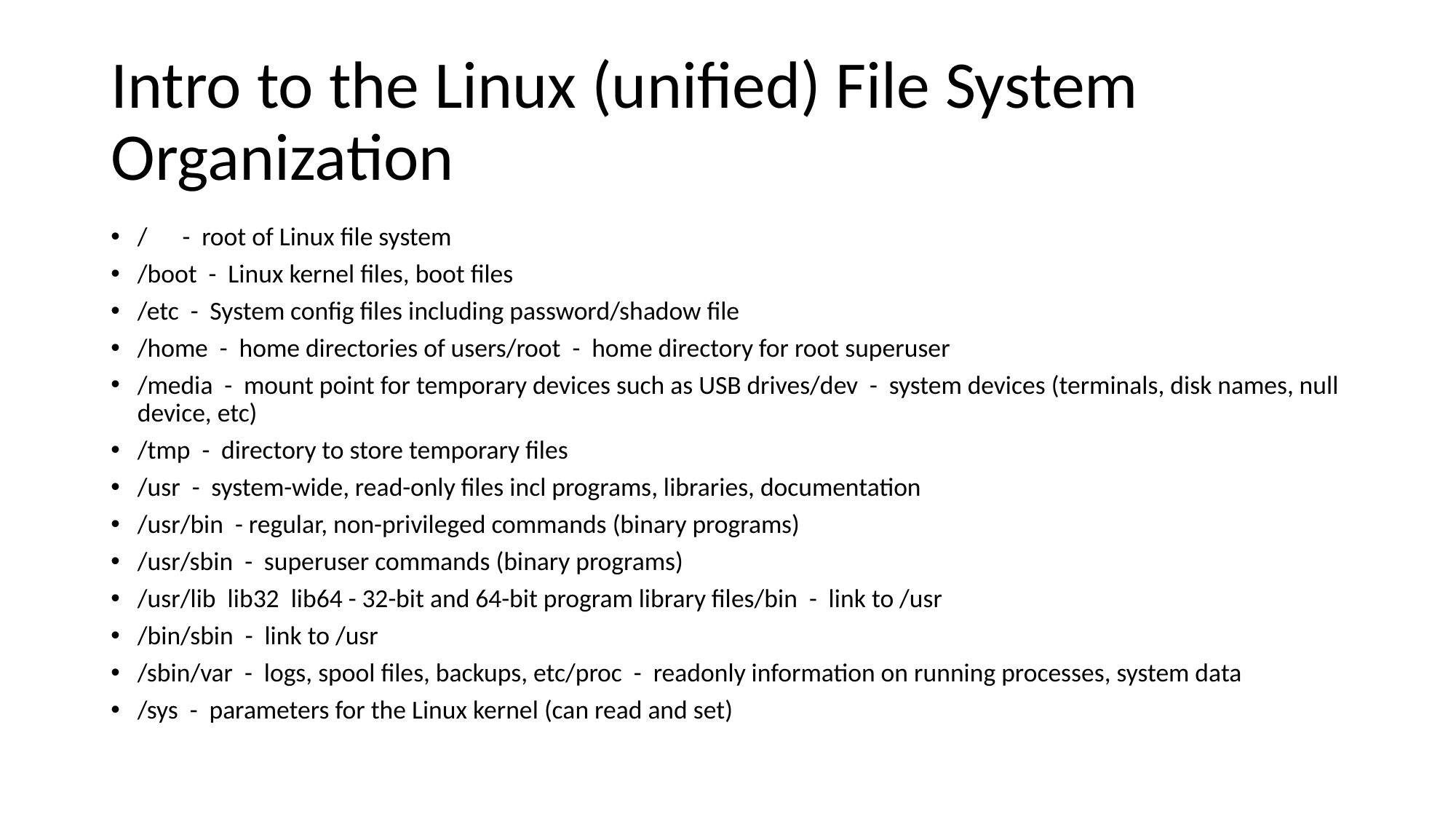

# Intro to the Linux (unified) File System Organization
/      -  root of Linux file system
/boot  -  Linux kernel files, boot files
/etc  -  System config files including password/shadow file
/home  -  home directories of users/root  -  home directory for root superuser
/media  -  mount point for temporary devices such as USB drives/dev  -  system devices (terminals, disk names, null device, etc)
/tmp  -  directory to store temporary files
/usr  -  system-wide, read-only files incl programs, libraries, documentation
/usr/bin  - regular, non-privileged commands (binary programs)
/usr/sbin  -  superuser commands (binary programs)
/usr/lib  lib32  lib64 - 32-bit and 64-bit program library files/bin  -  link to /usr
/bin/sbin  -  link to /usr
/sbin/var  -  logs, spool files, backups, etc/proc  -  readonly information on running processes, system data
/sys  -  parameters for the Linux kernel (can read and set)